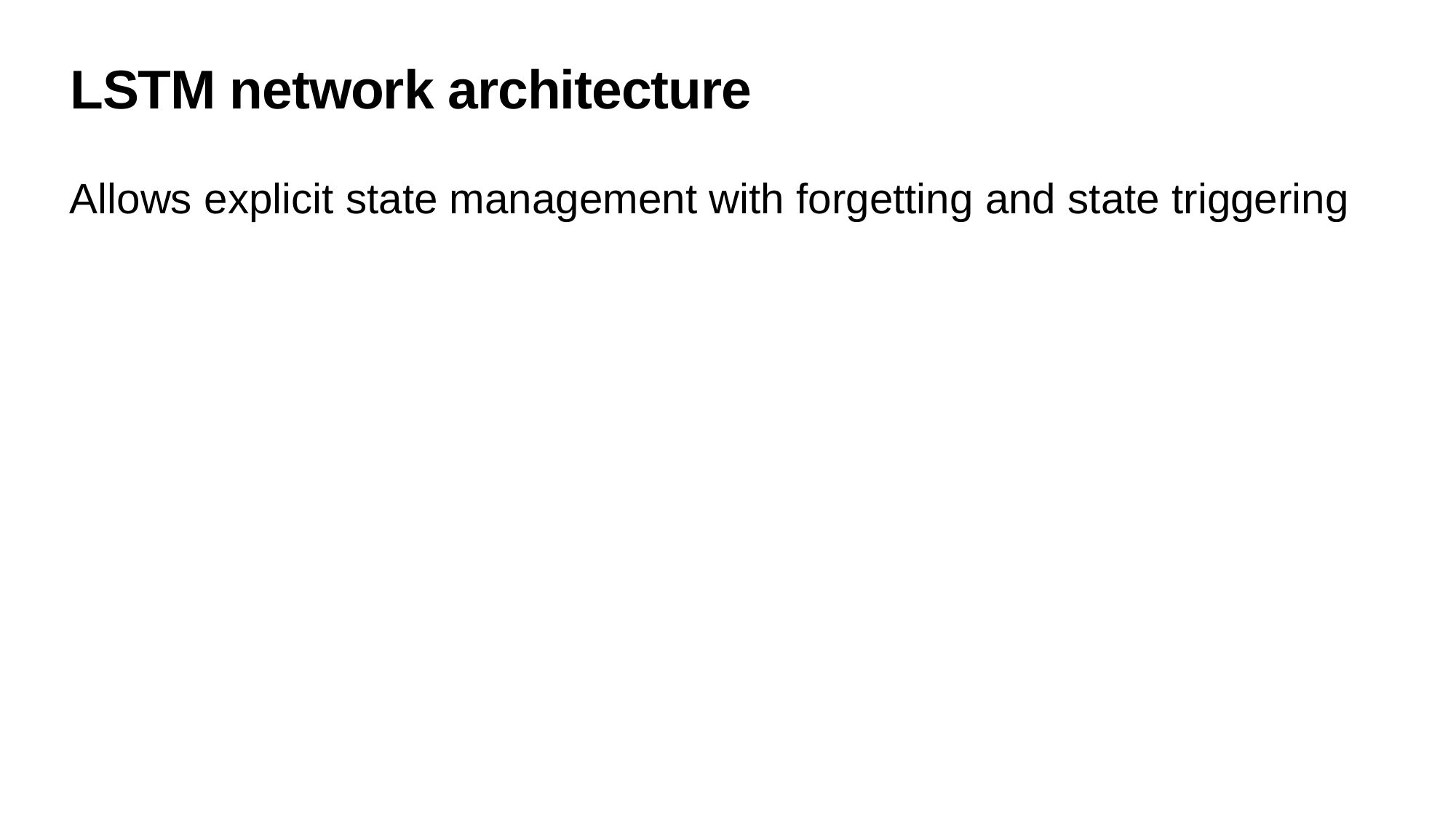

# LSTM network architecture
Allows explicit state management with forgetting and state triggering